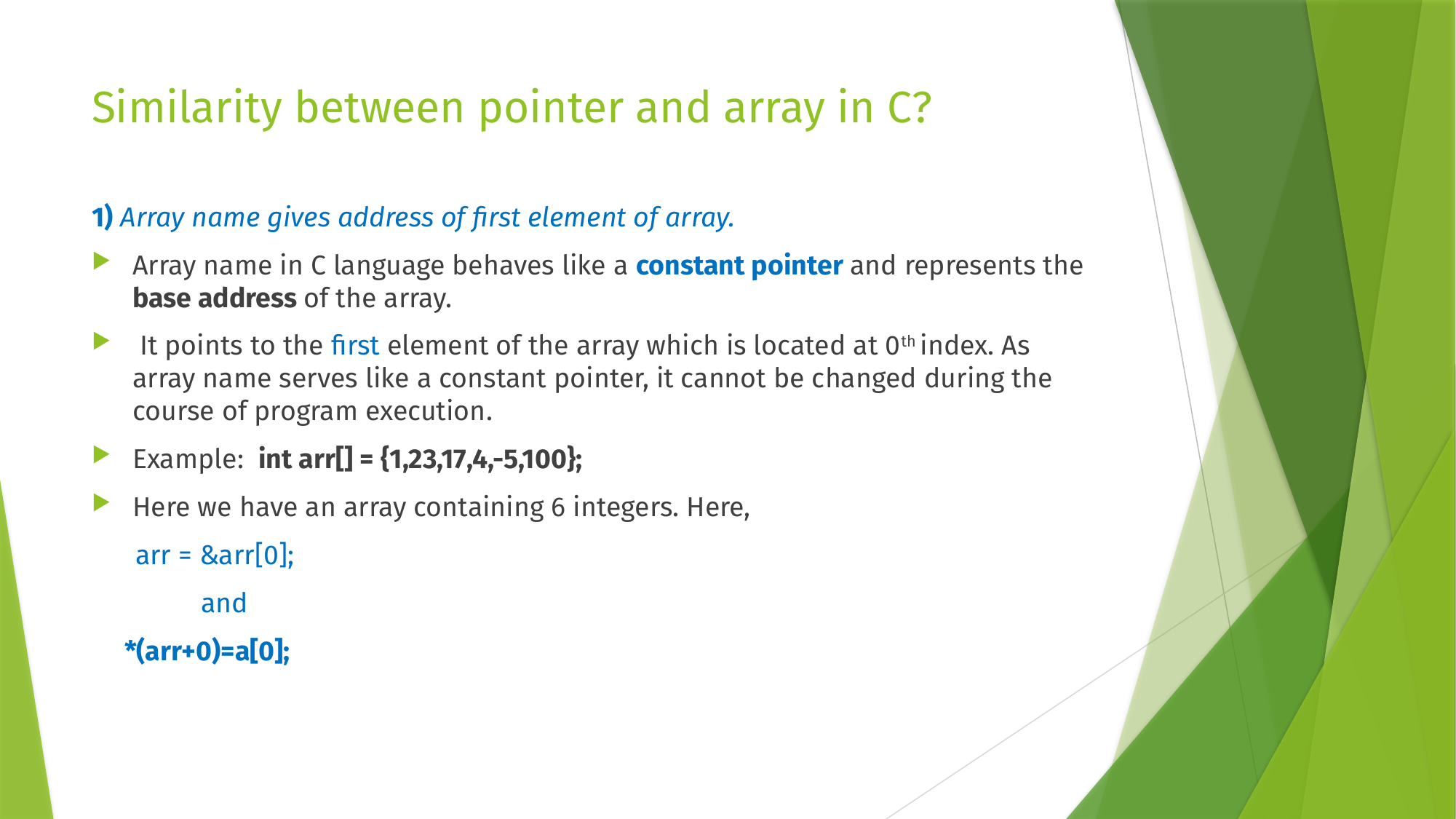

# Similarity between pointer and array in C?
1) Array name gives address of first element of array.
Array name in C language behaves like a constant pointer and represents the base address of the array.
 It points to the first element of the array which is located at 0th index. As array name serves like a constant pointer, it cannot be changed during the course of program execution.
Example:  int arr[] = {1,23,17,4,-5,100};
Here we have an array containing 6 integers. Here,
      arr = &arr[0];
	and
     *(arr+0)=a[0];